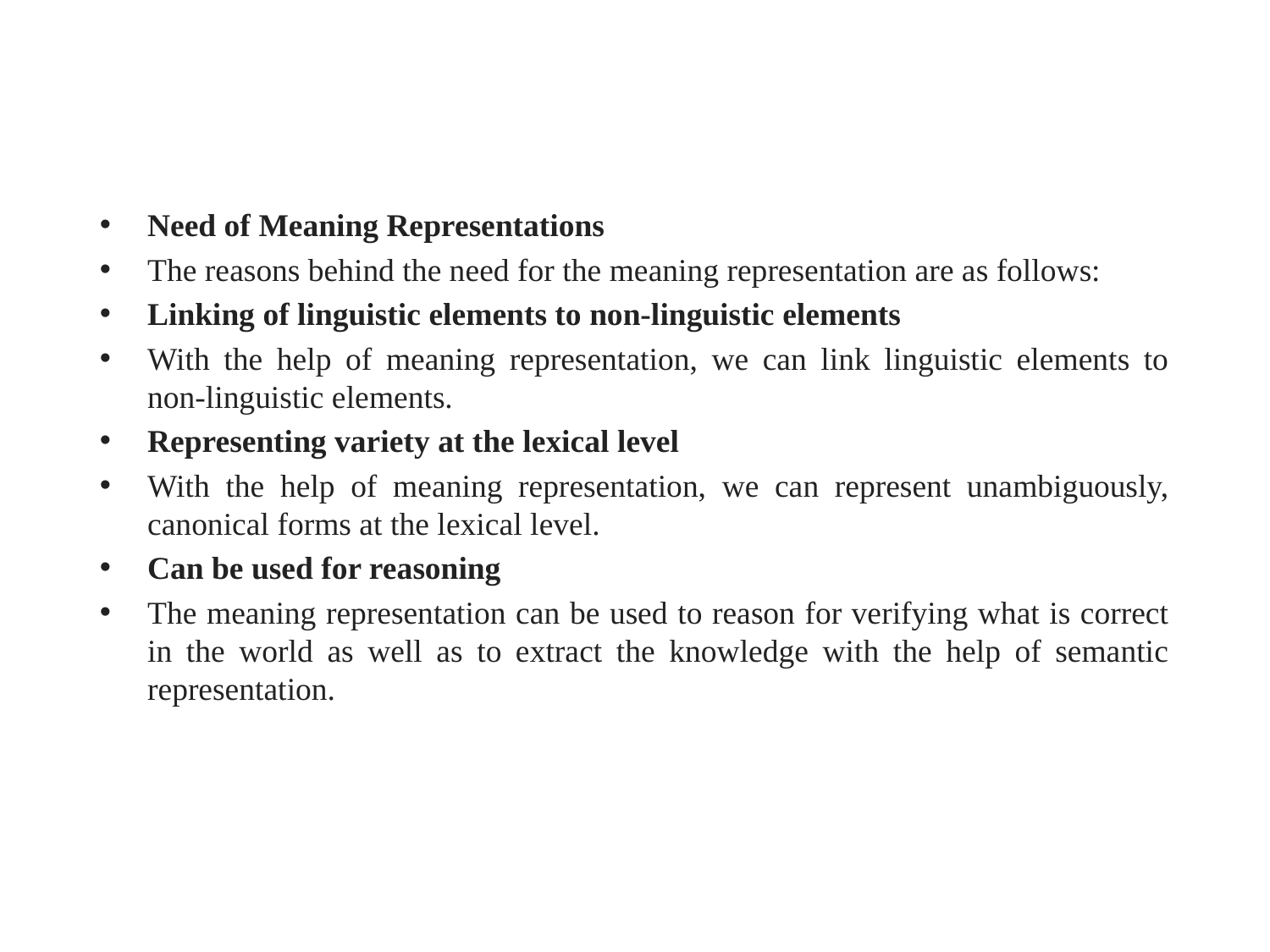

Need of Meaning Representations
The reasons behind the need for the meaning representation are as follows:
Linking of linguistic elements to non-linguistic elements
With the help of meaning representation, we can link linguistic elements to non-linguistic elements.
Representing variety at the lexical level
With the help of meaning representation, we can represent unambiguously, canonical forms at the lexical level.
Can be used for reasoning
The meaning representation can be used to reason for verifying what is correct in the world as well as to extract the knowledge with the help of semantic representation.